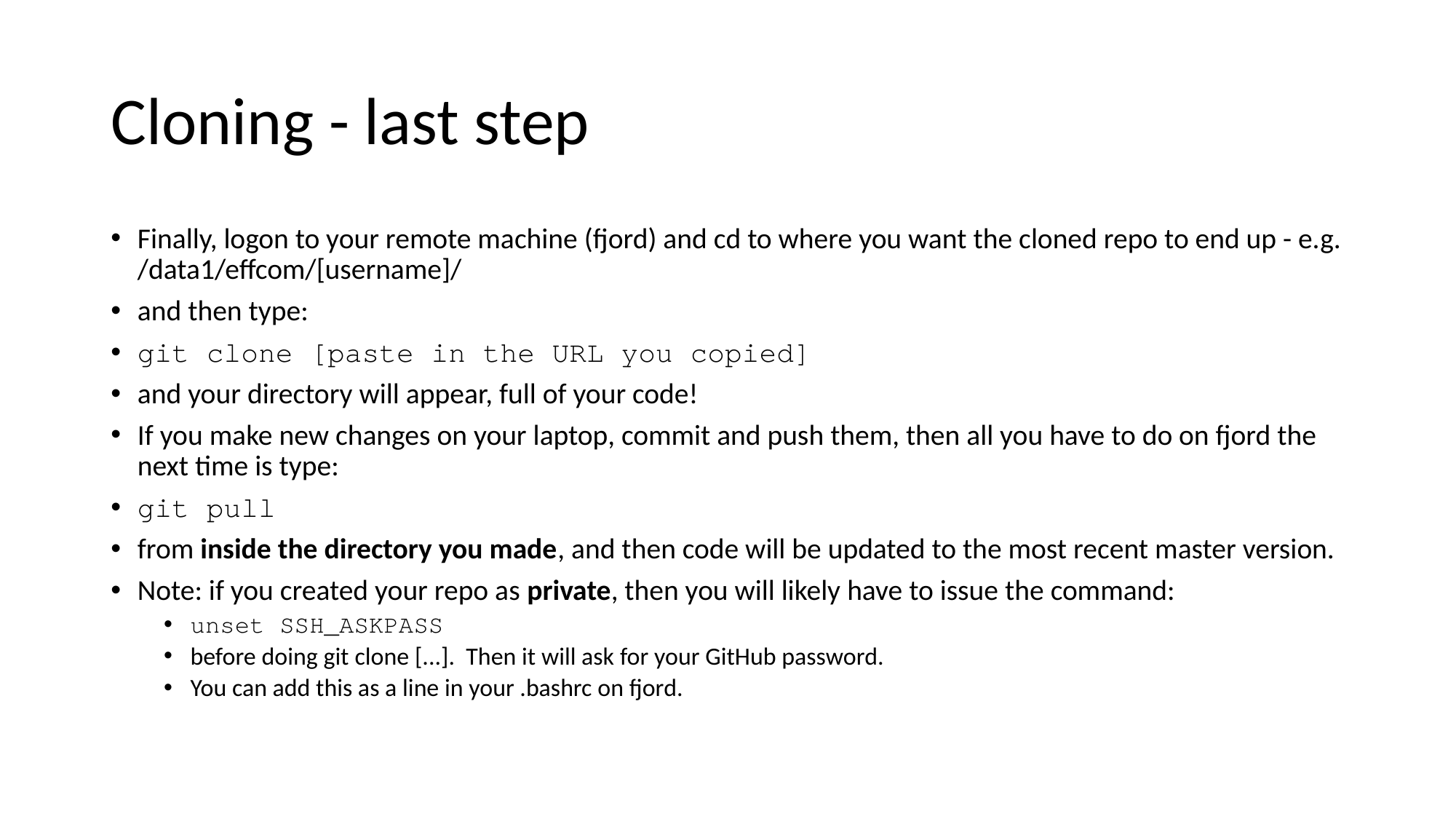

# Cloning - last step
Finally, logon to your remote machine (fjord) and cd to where you want the cloned repo to end up - e.g. /data1/effcom/[username]/
and then type:
git clone [paste in the URL you copied]
and your directory will appear, full of your code!
If you make new changes on your laptop, commit and push them, then all you have to do on fjord the next time is type:
git pull
from inside the directory you made, and then code will be updated to the most recent master version.
Note: if you created your repo as private, then you will likely have to issue the command:
unset SSH_ASKPASS
before doing git clone [...].  Then it will ask for your GitHub password.
You can add this as a line in your .bashrc on fjord.